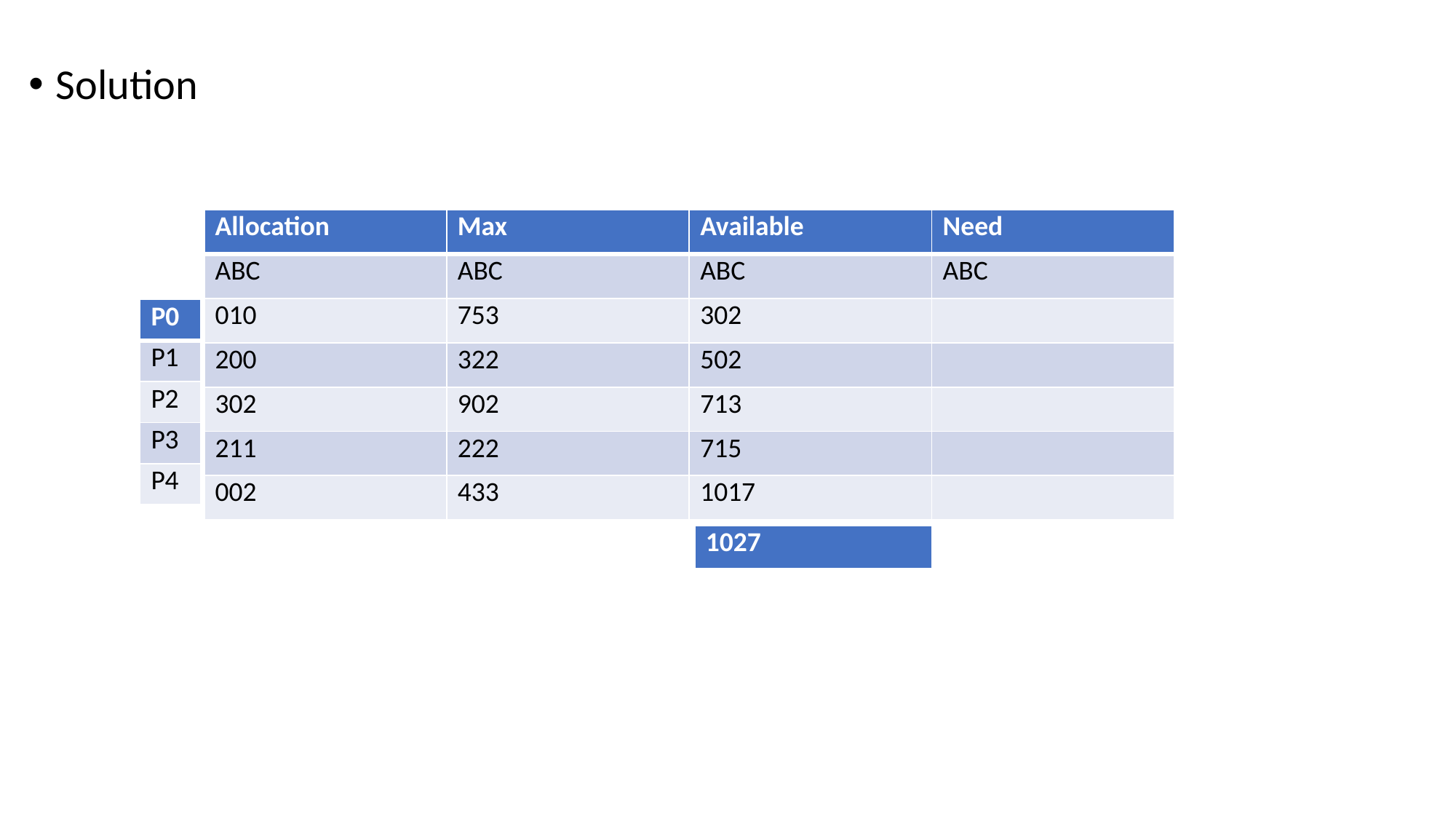

Solution

| Allocation | Max | Available | Need |
| --- | --- | --- | --- |
| ABC | ABC | ABC | ABC |
| 010 | 753 | 302 |  |
| 200 | 322 | 502 |  |
| 302 | 902 | 713 |  |
| 211 | 222 | 715 |  |
| 002 | 433 | 1017 |  |
| P0 |
| --- |
| P1 |
| P2 |
| P3 |
| P4 |
| 1027 |
| --- |